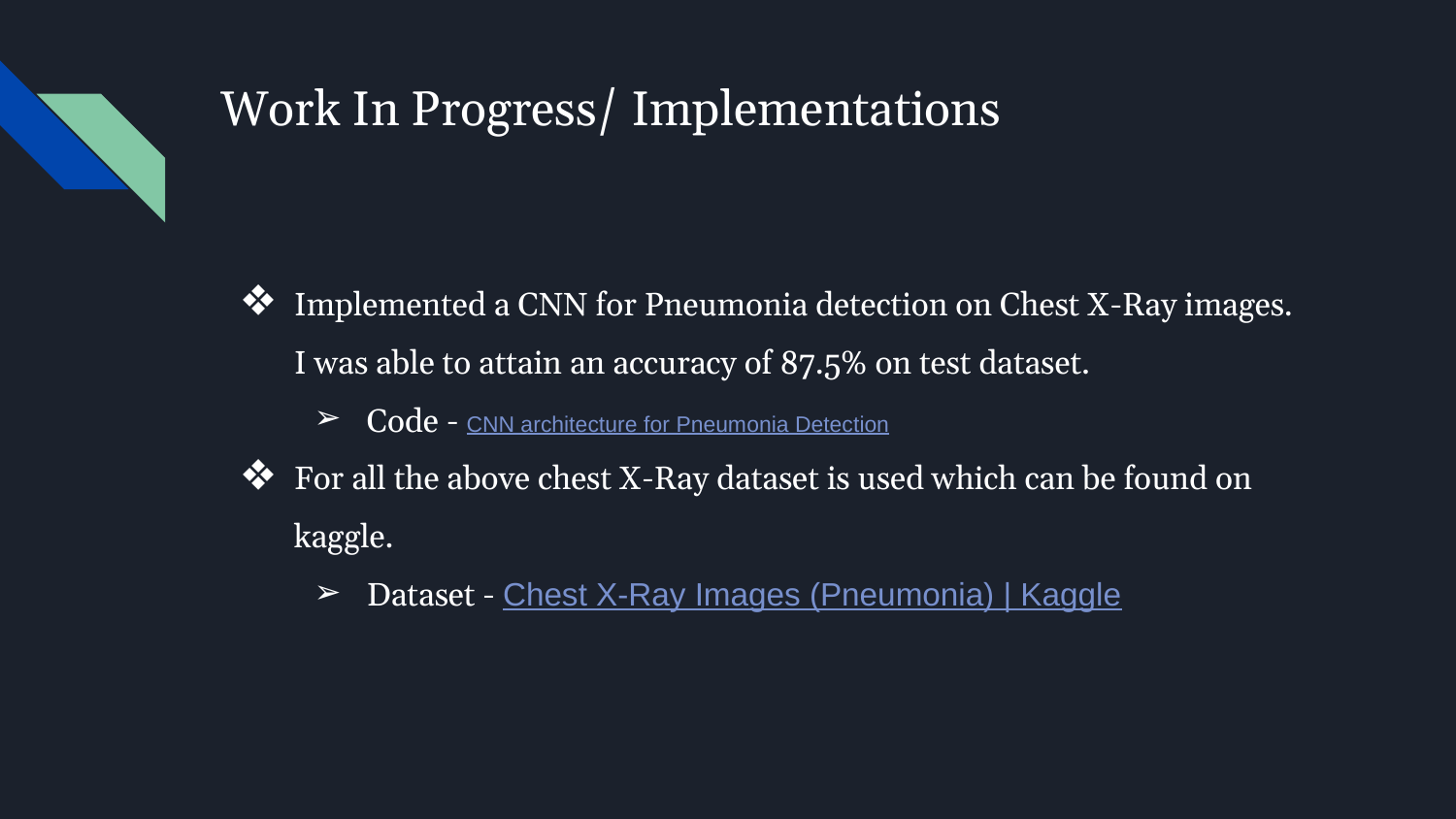

# Work In Progress/ Implementations
Implemented a CNN for Pneumonia detection on Chest X-Ray images. I was able to attain an accuracy of 87.5% on test dataset.
Code - CNN architecture for Pneumonia Detection
For all the above chest X-Ray dataset is used which can be found on kaggle.
Dataset - Chest X-Ray Images (Pneumonia) | Kaggle